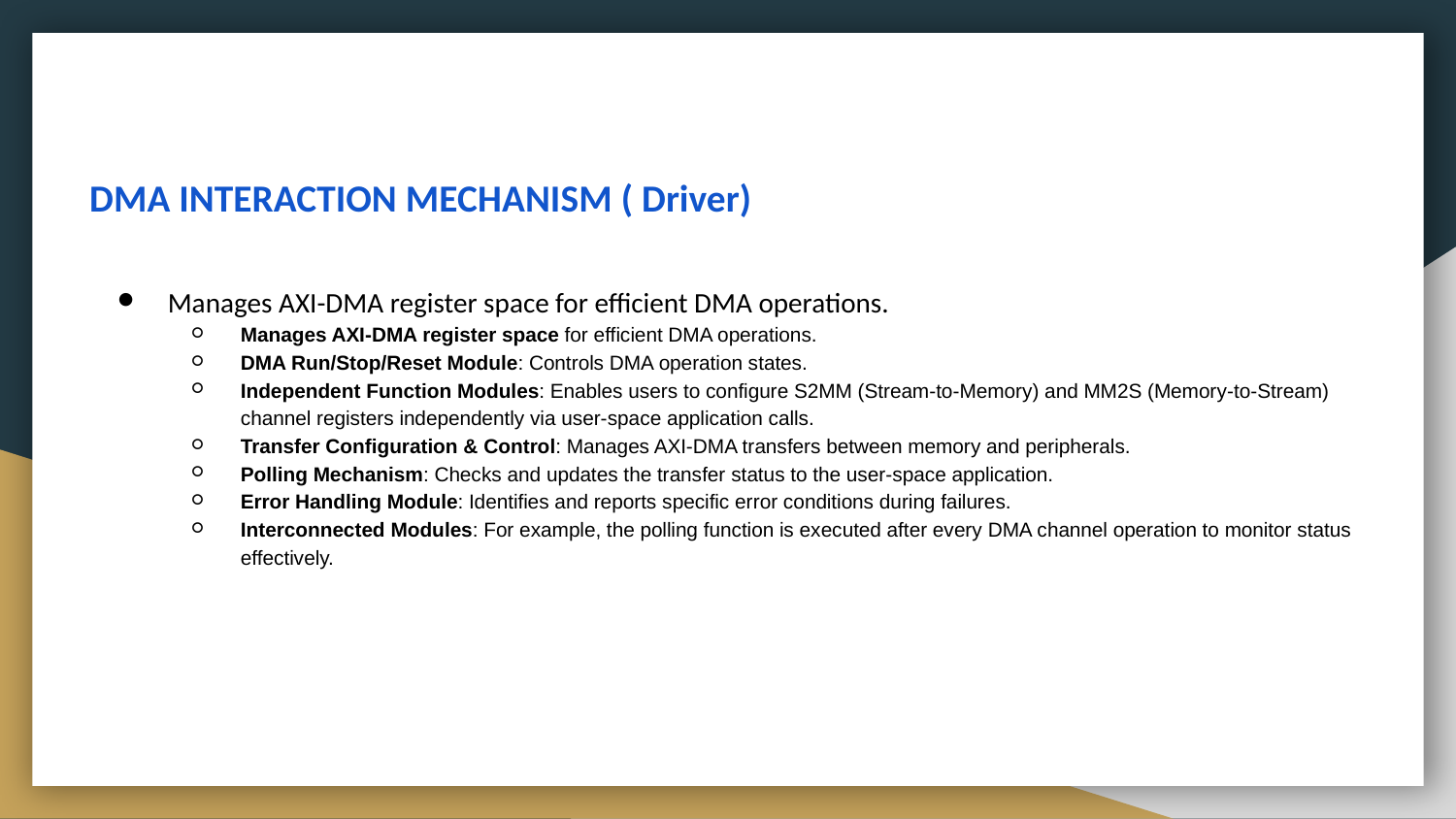

# DMA INTERACTION MECHANISM ( Driver)
Manages AXI-DMA register space for efficient DMA operations.
Manages AXI-DMA register space for efficient DMA operations.
DMA Run/Stop/Reset Module: Controls DMA operation states.
Independent Function Modules: Enables users to configure S2MM (Stream-to-Memory) and MM2S (Memory-to-Stream) channel registers independently via user-space application calls.
Transfer Configuration & Control: Manages AXI-DMA transfers between memory and peripherals.
Polling Mechanism: Checks and updates the transfer status to the user-space application.
Error Handling Module: Identifies and reports specific error conditions during failures.
Interconnected Modules: For example, the polling function is executed after every DMA channel operation to monitor status effectively.